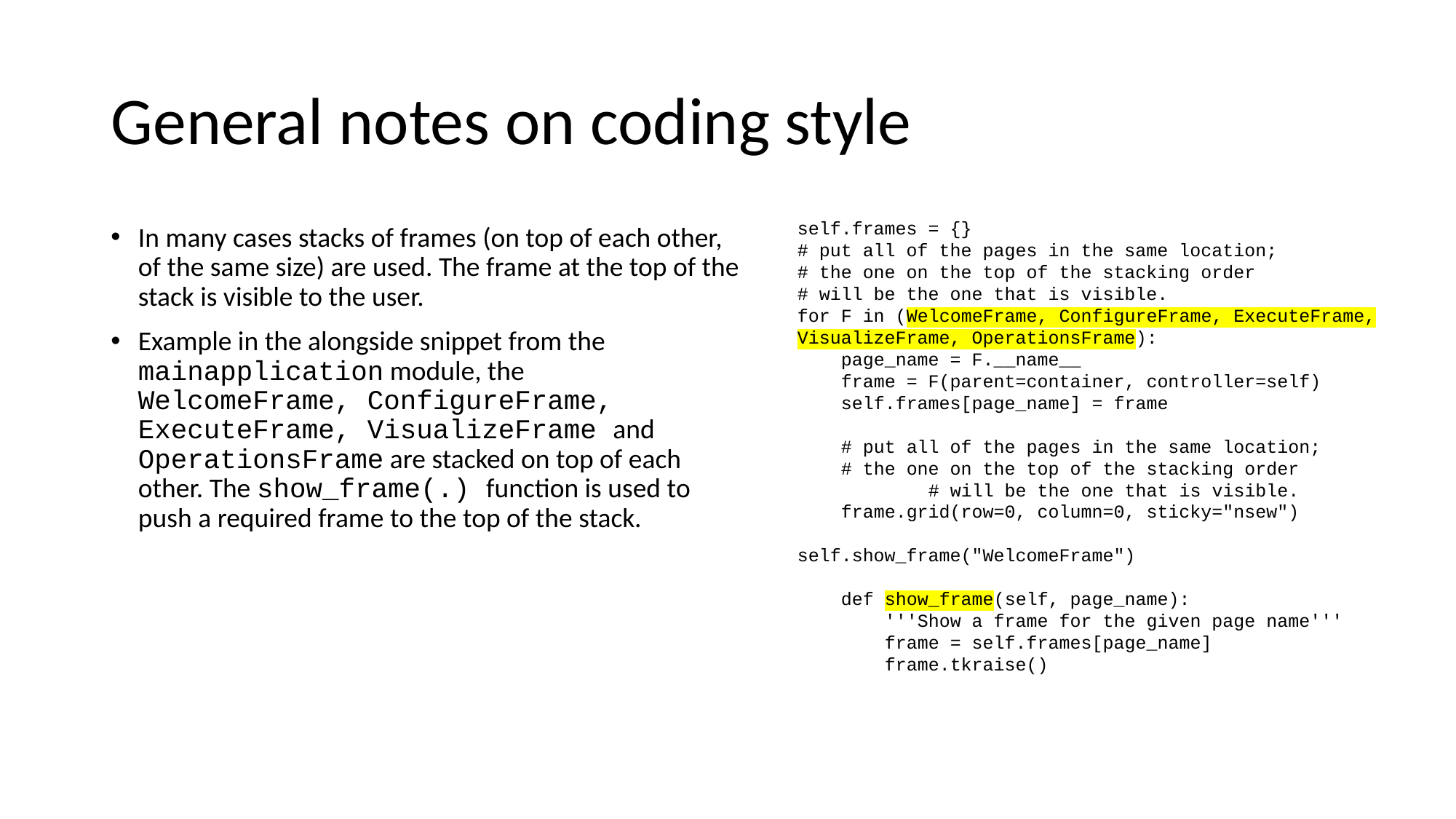

# General notes on coding style
self.frames = {}
# put all of the pages in the same location;
# the one on the top of the stacking order
# will be the one that is visible.
for F in (WelcomeFrame, ConfigureFrame, ExecuteFrame, VisualizeFrame, OperationsFrame):
    page_name = F.__name__
    frame = F(parent=container, controller=self)
    self.frames[page_name] = frame

    # put all of the pages in the same location;
    # the one on the top of the stacking order
            # will be the one that is visible.
    frame.grid(row=0, column=0, sticky="nsew")

self.show_frame("WelcomeFrame")

    def show_frame(self, page_name):
        '''Show a frame for the given page name'''
        frame = self.frames[page_name]
        frame.tkraise()
In many cases stacks of frames (on top of each other, of the same size) are used. The frame at the top of the stack is visible to the user.
Example in the alongside snippet from the mainapplication module, the WelcomeFrame, ConfigureFrame, ExecuteFrame, VisualizeFrame and OperationsFrame are stacked on top of each other. The show_frame(.) function is used to push a required frame to the top of the stack.